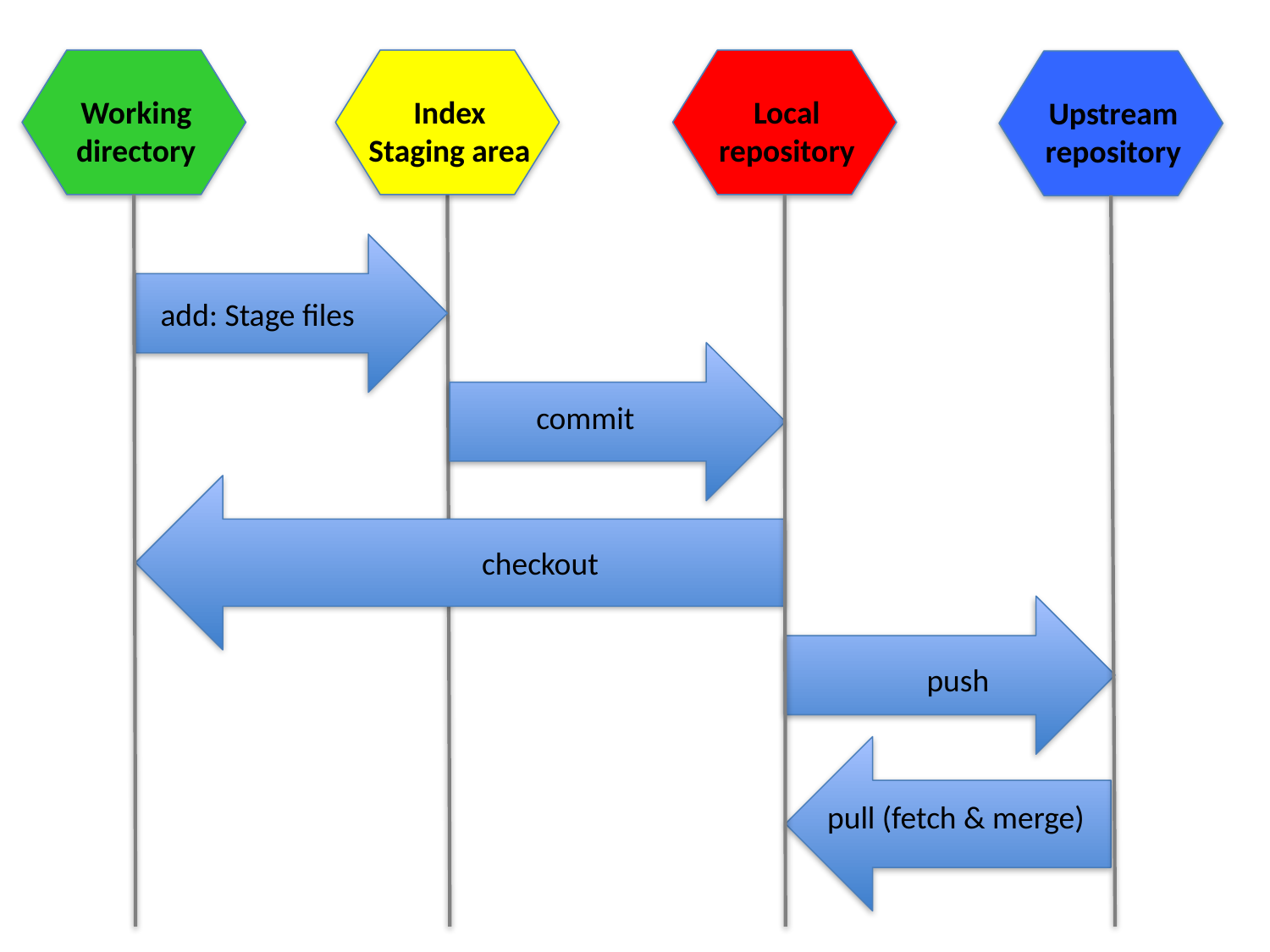

Working directory
Index
Staging area
Local repository
Upstream repository

add: Stage files

commit

checkout

push

pull (fetch & merge)